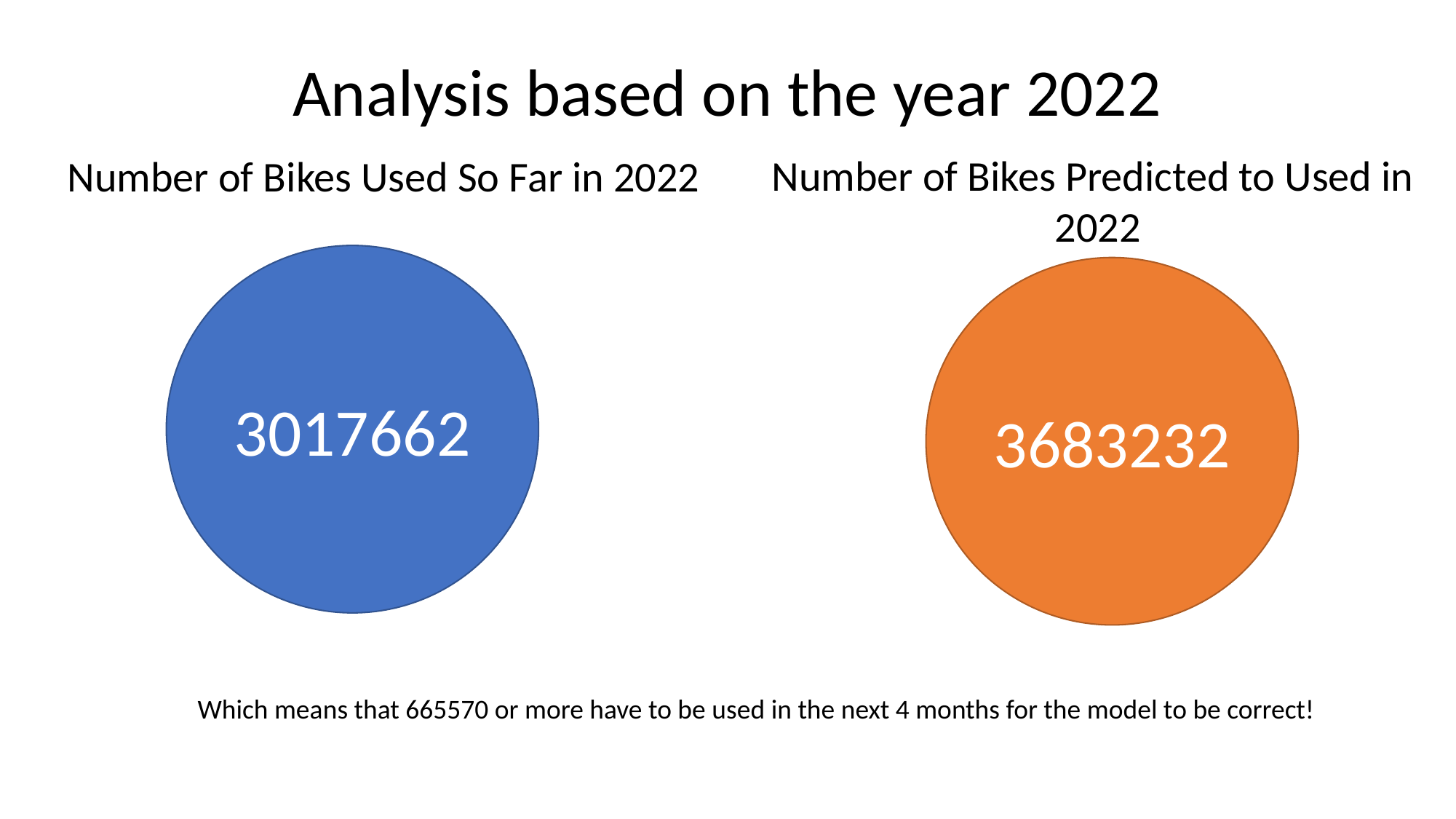

# Analysis based on the year 2022
Number of Bikes Used So Far in 2022
Number of Bikes Predicted to Used in
 2022
3017662
3683232
Which means that 665570 or more have to be used in the next 4 months for the model to be correct!